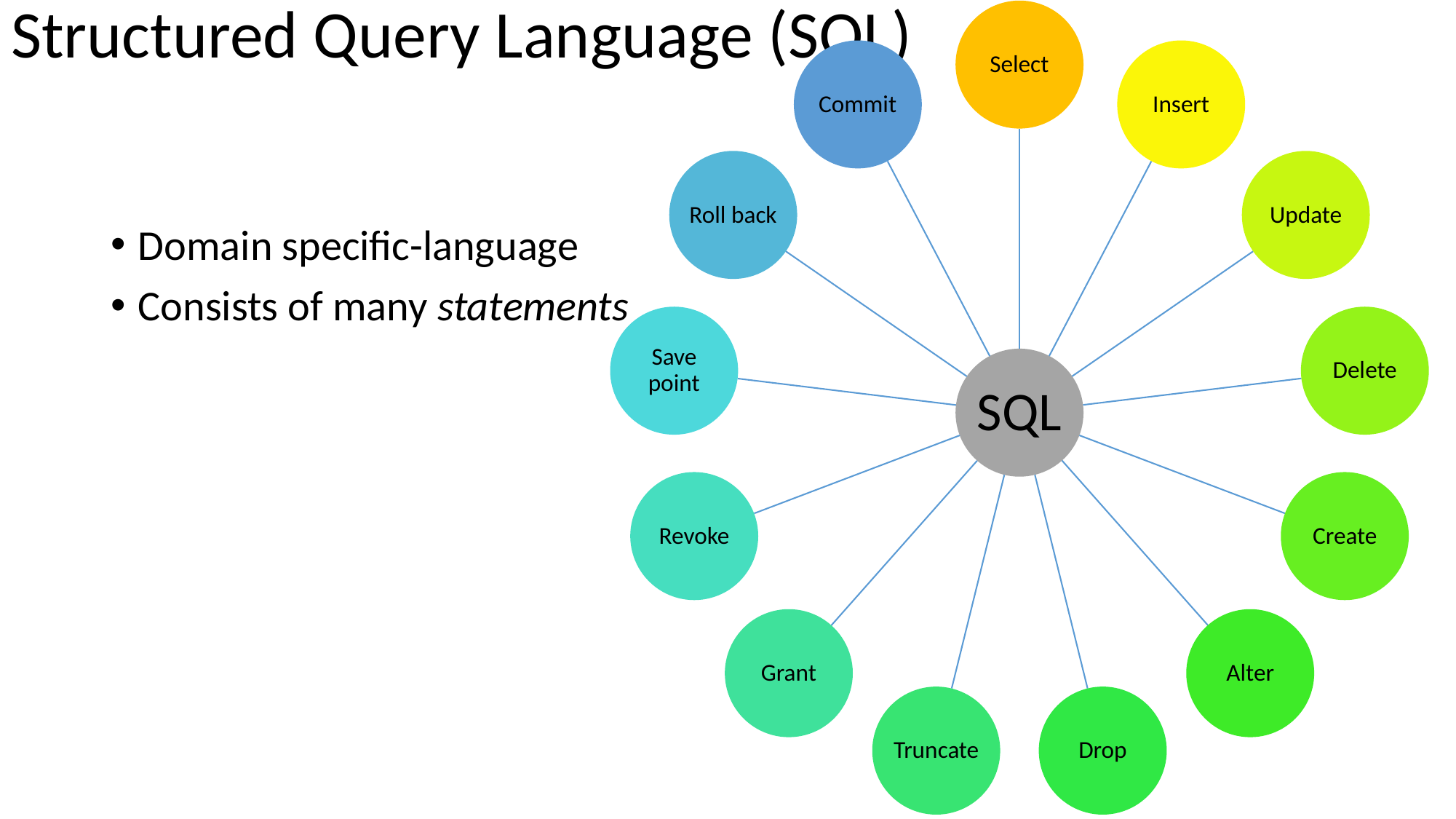

SQL

Select

Insert

Update

Delete

Create

Alter

Drop

Truncate

Grant

Revoke

Save point

Roll back

Commit
# Structured Query Language (SQL)
Domain specific-language
Consists of many statements